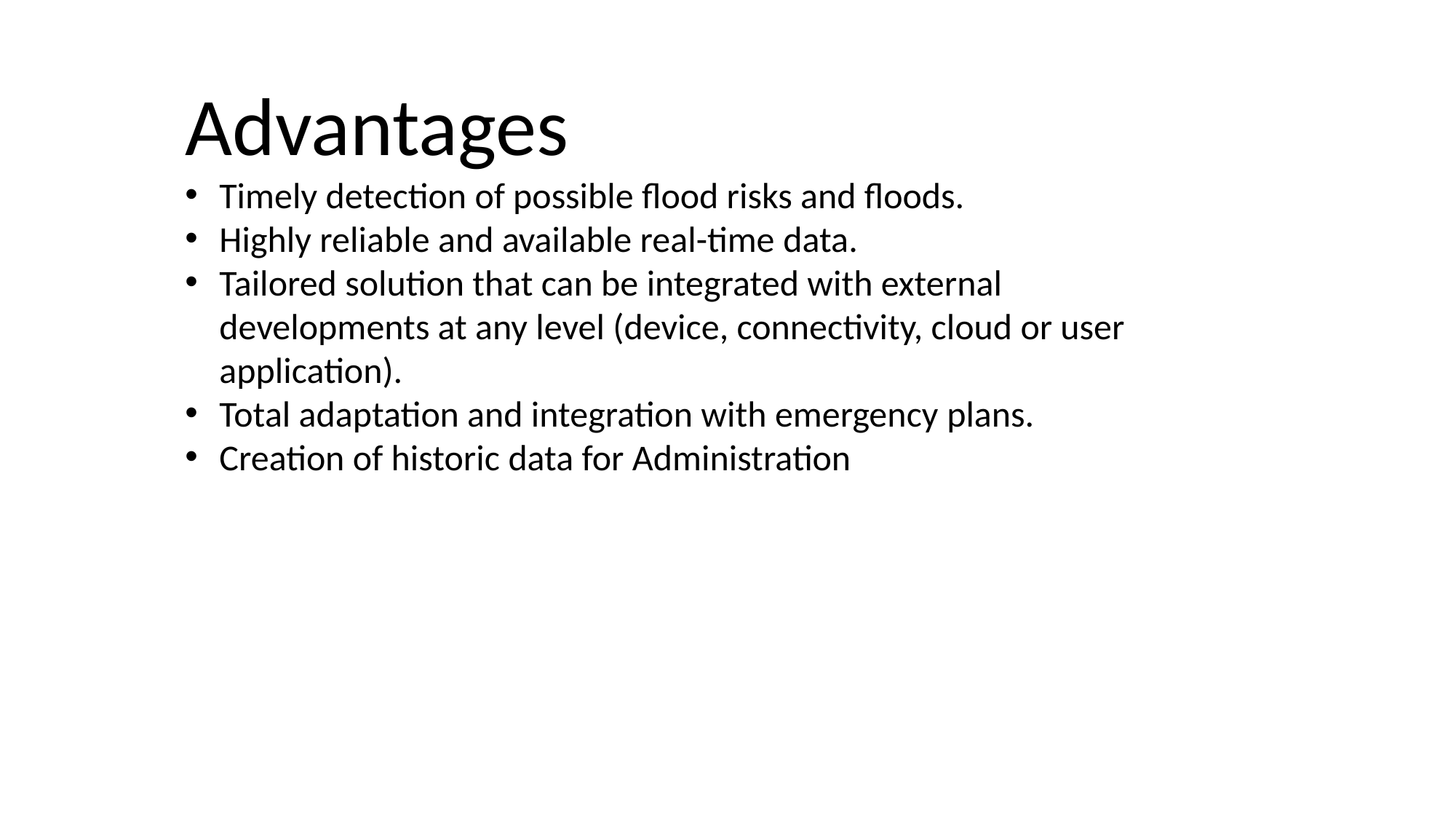

Advantages
Timely detection of possible flood risks and floods.
Highly reliable and available real-time data.
Tailored solution that can be integrated with external developments at any level (device, connectivity, cloud or user application).
Total adaptation and integration with emergency plans.
Creation of historic data for Administration